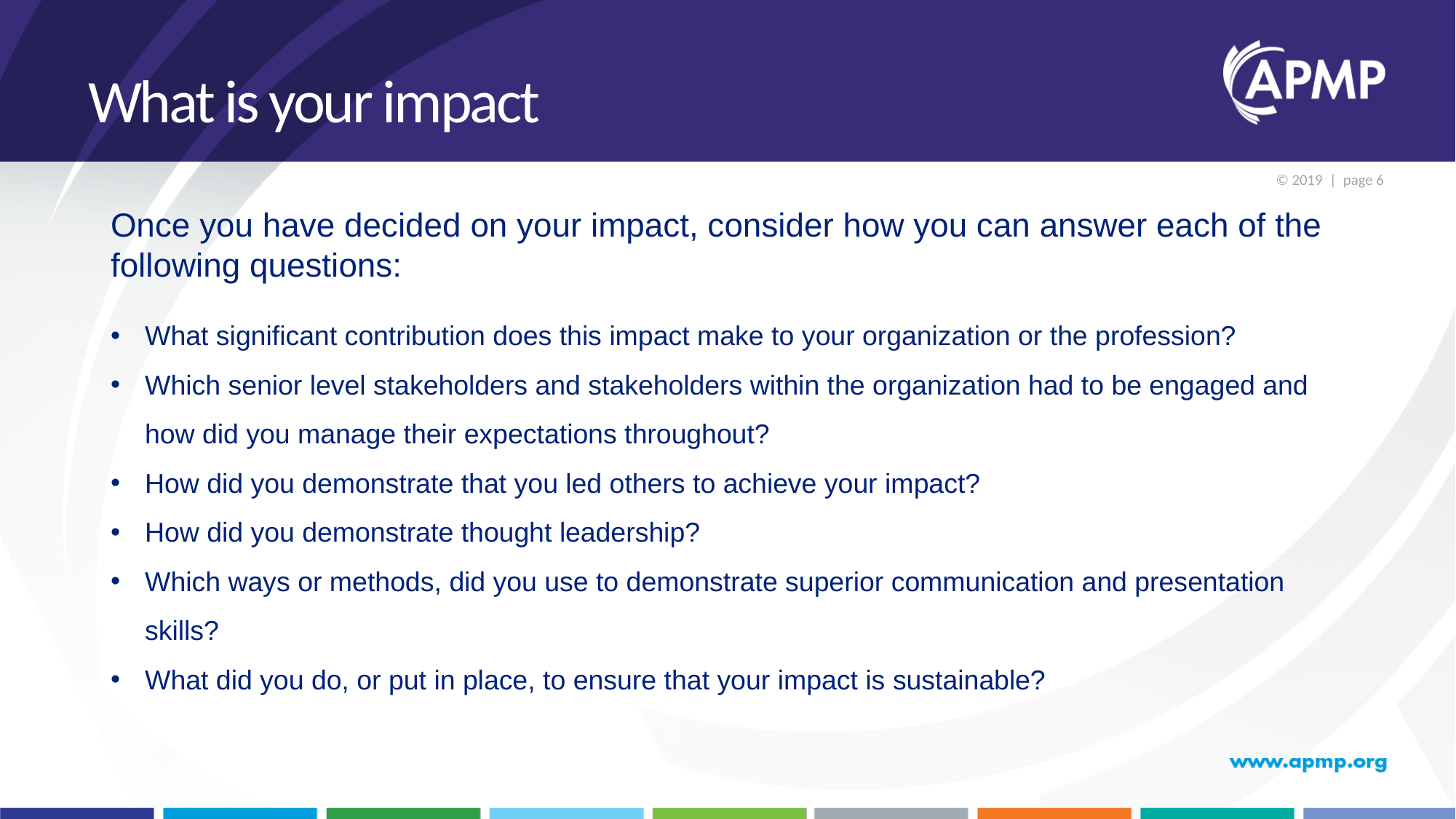

# What is your impact
Once you have decided on your impact, consider how you can answer each of the following questions:
What significant contribution does this impact make to your organization or the profession?
Which senior level stakeholders and stakeholders within the organization had to be engaged and how did you manage their expectations throughout?
How did you demonstrate that you led others to achieve your impact?
How did you demonstrate thought leadership?
Which ways or methods, did you use to demonstrate superior communication and presentation skills?
What did you do, or put in place, to ensure that your impact is sustainable?